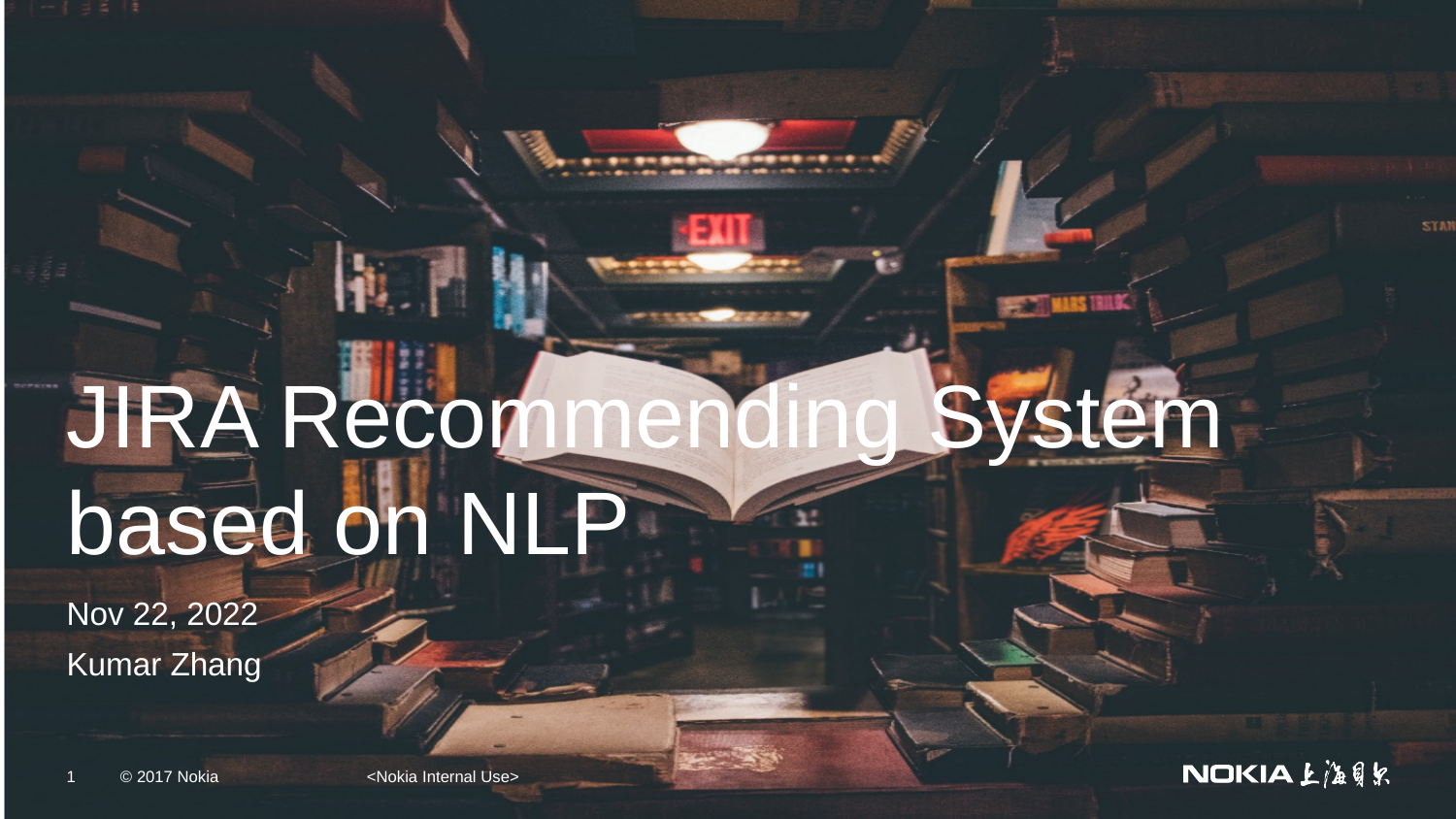

JIRA Recommending System based on NLP
Nov 22, 2022
Kumar Zhang
<Nokia Internal Use>